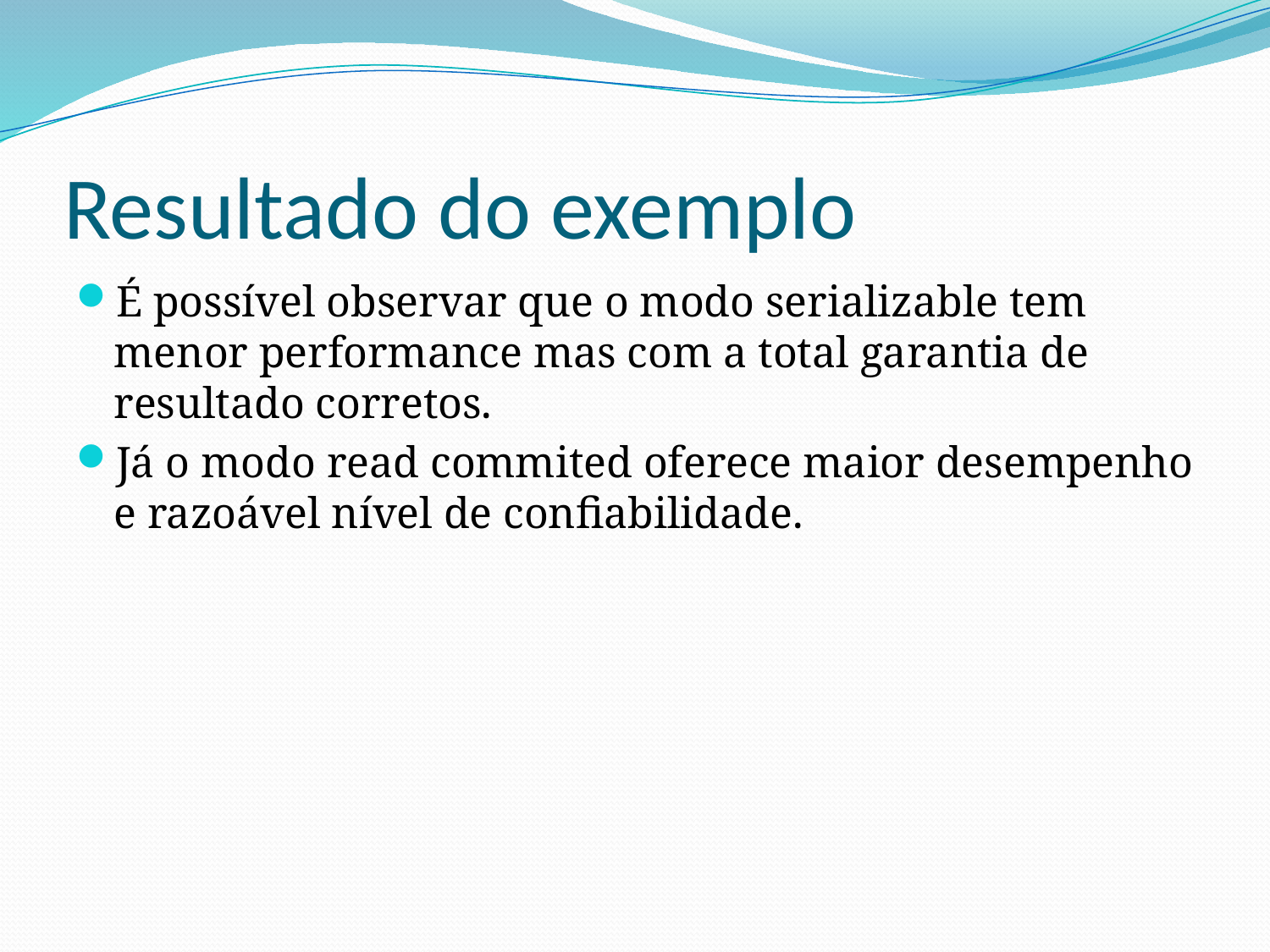

# Resultado do exemplo
É possível observar que o modo serializable tem menor performance mas com a total garantia de resultado corretos.
Já o modo read commited oferece maior desempenho e razoável nível de confiabilidade.